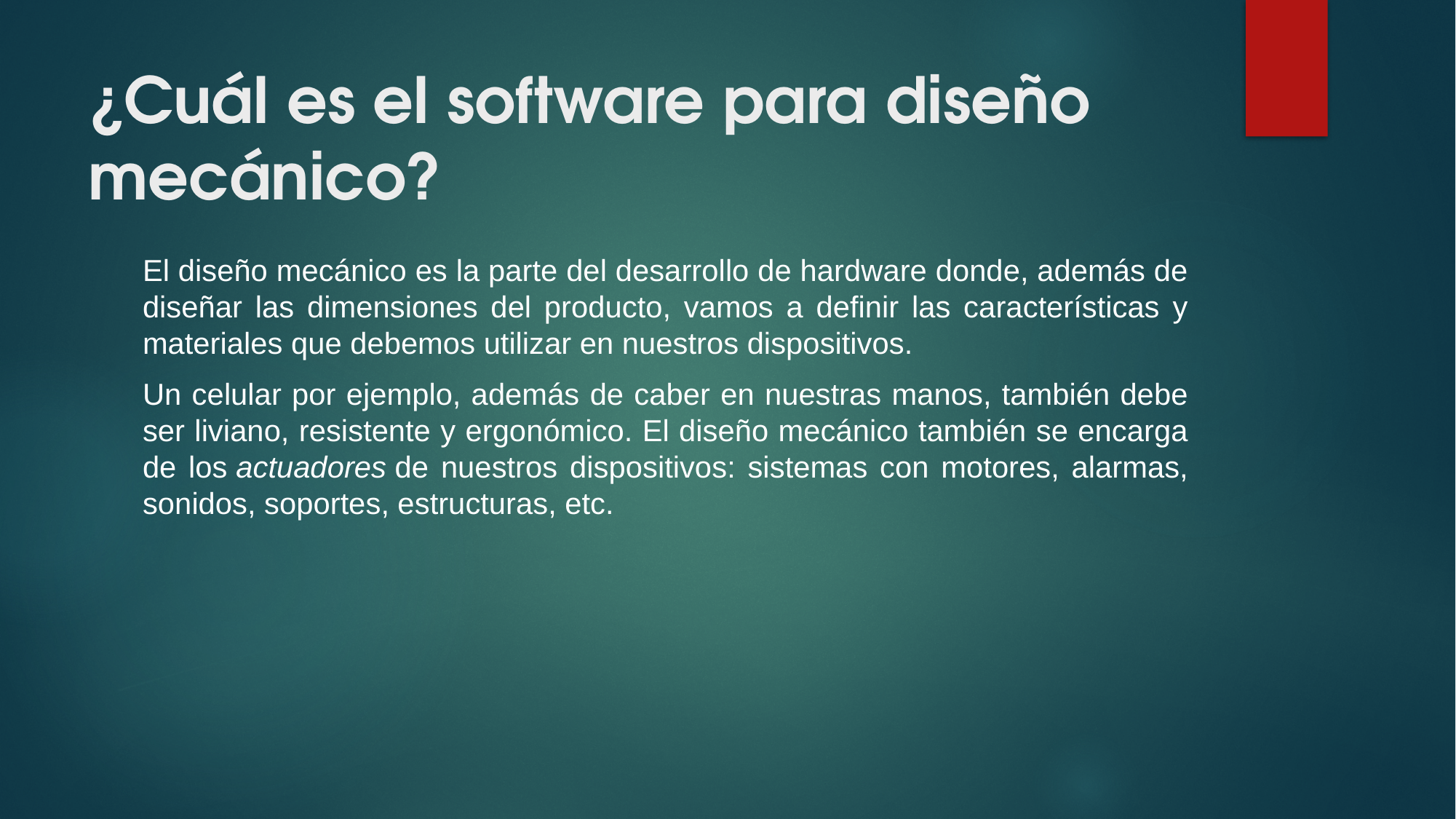

# ¿Cuál es el software para diseño mecánico?
El diseño mecánico es la parte del desarrollo de hardware donde, además de diseñar las dimensiones del producto, vamos a definir las características y materiales que debemos utilizar en nuestros dispositivos.
Un celular por ejemplo, además de caber en nuestras manos, también debe ser liviano, resistente y ergonómico. El diseño mecánico también se encarga de los actuadores de nuestros dispositivos: sistemas con motores, alarmas, sonidos, soportes, estructuras, etc.